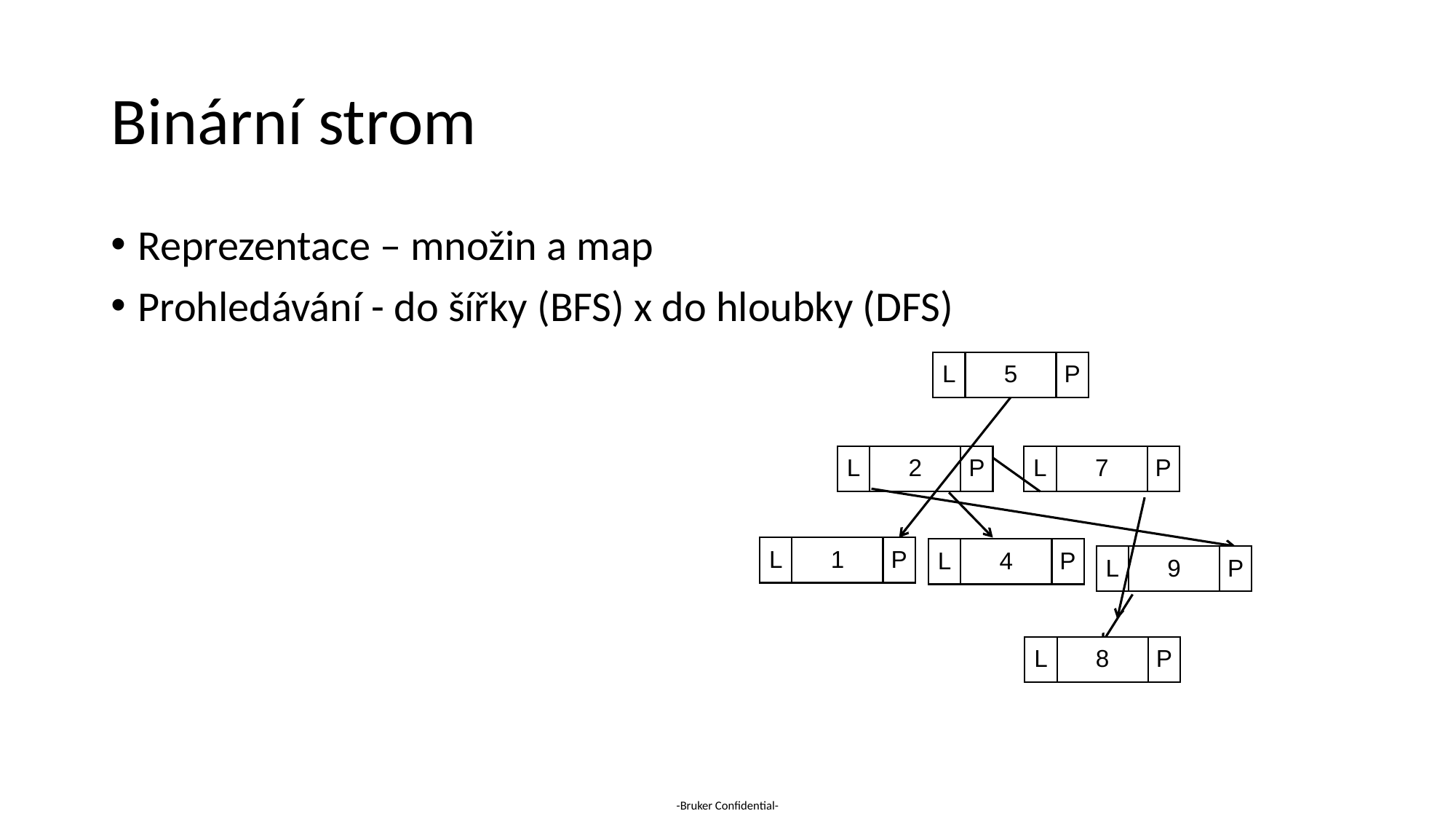

# Binární strom
Reprezentace – množin a map
Prohledávání - do šířky (BFS) x do hloubky (DFS)

L
5
P
L
2
P
L
7
P
L
1
P
L
4
P
L
9
P
L
8
P